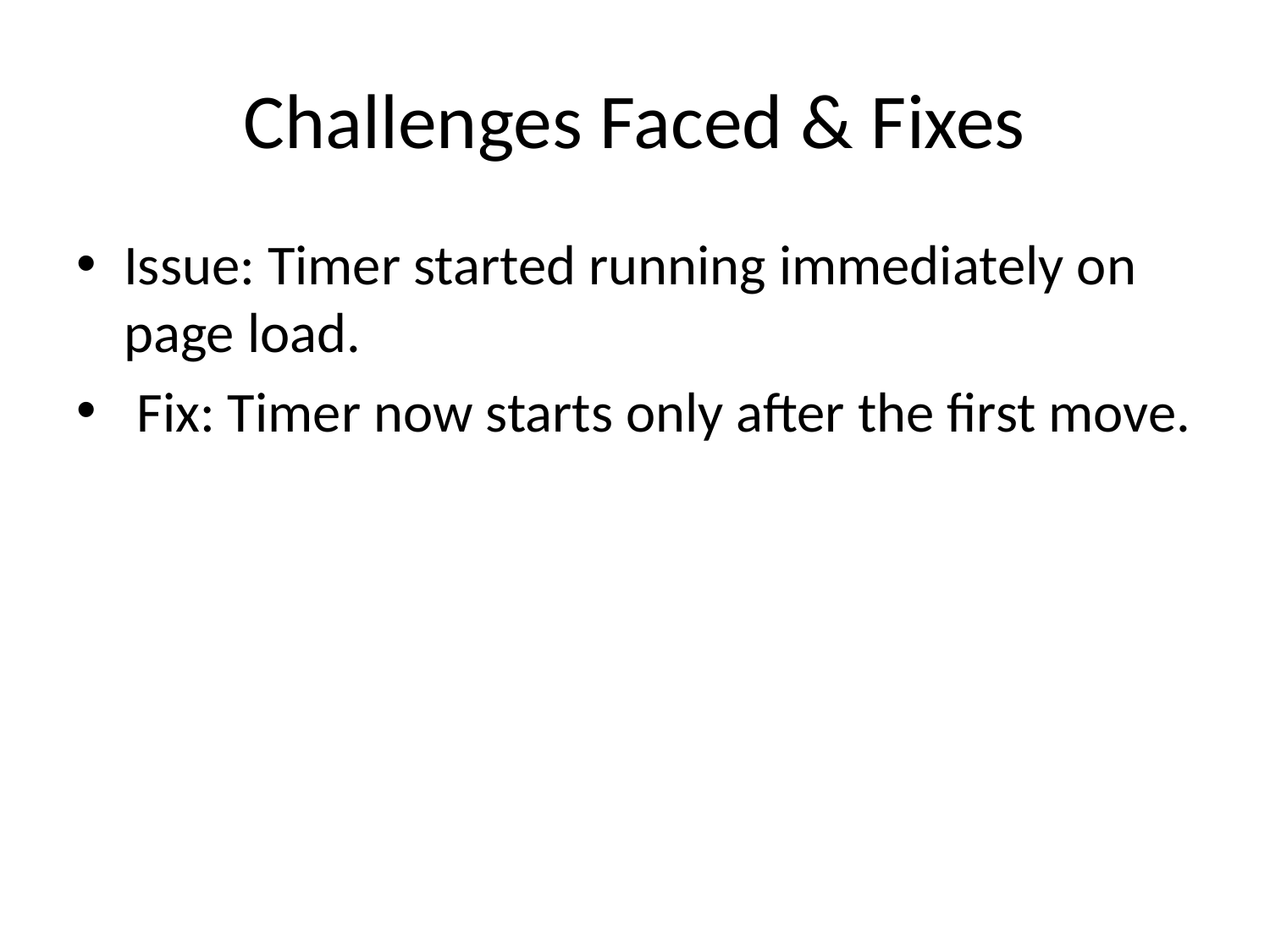

# Challenges Faced & Fixes
Issue: Timer started running immediately on page load.
 Fix: Timer now starts only after the first move.